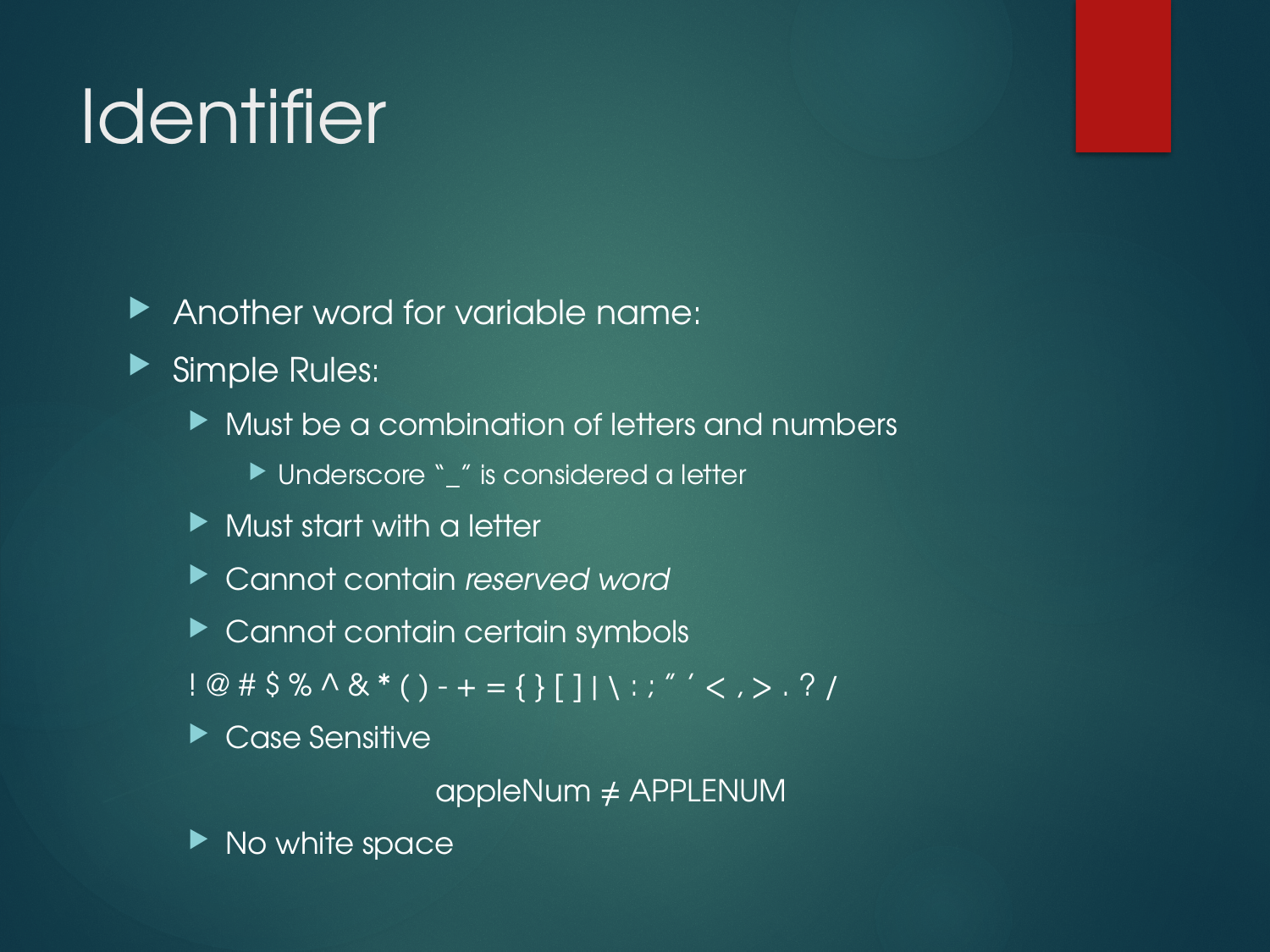

# Identifier
Another word for variable name:
Simple Rules:
Must be a combination of letters and numbers
Underscore “_” is considered a letter
Must start with a letter
Cannot contain reserved word
Cannot contain certain symbols
! @ # $ % ^ & * ( ) - + = { } [ ] | \ : ; ” ’ < , > . ? /
Case Sensitive
appleNum ≠ APPLENUM
No white space